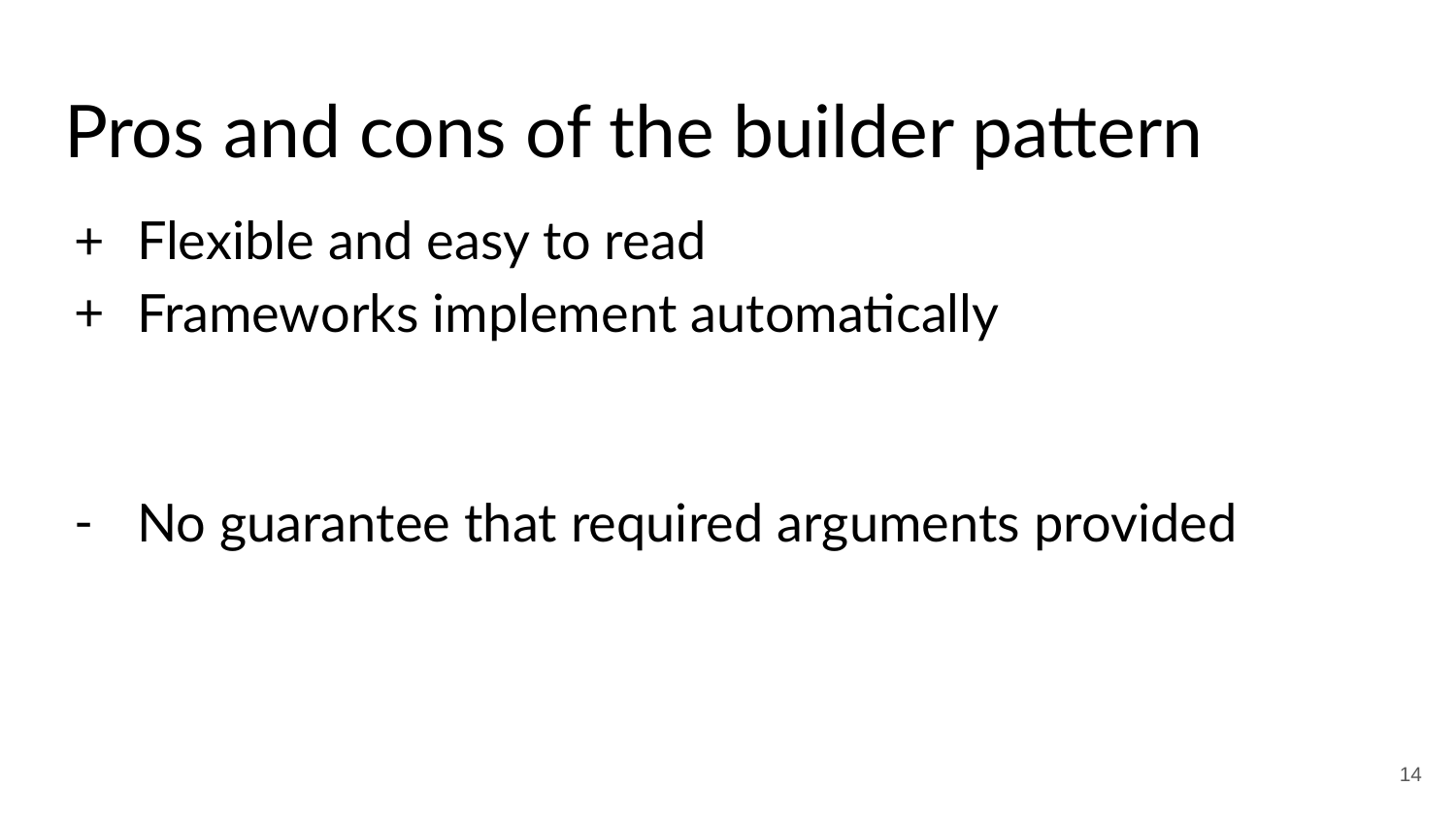

# Pros and cons of the builder pattern
Flexible and easy to read
Frameworks implement automatically

No guarantee that required arguments provided
14